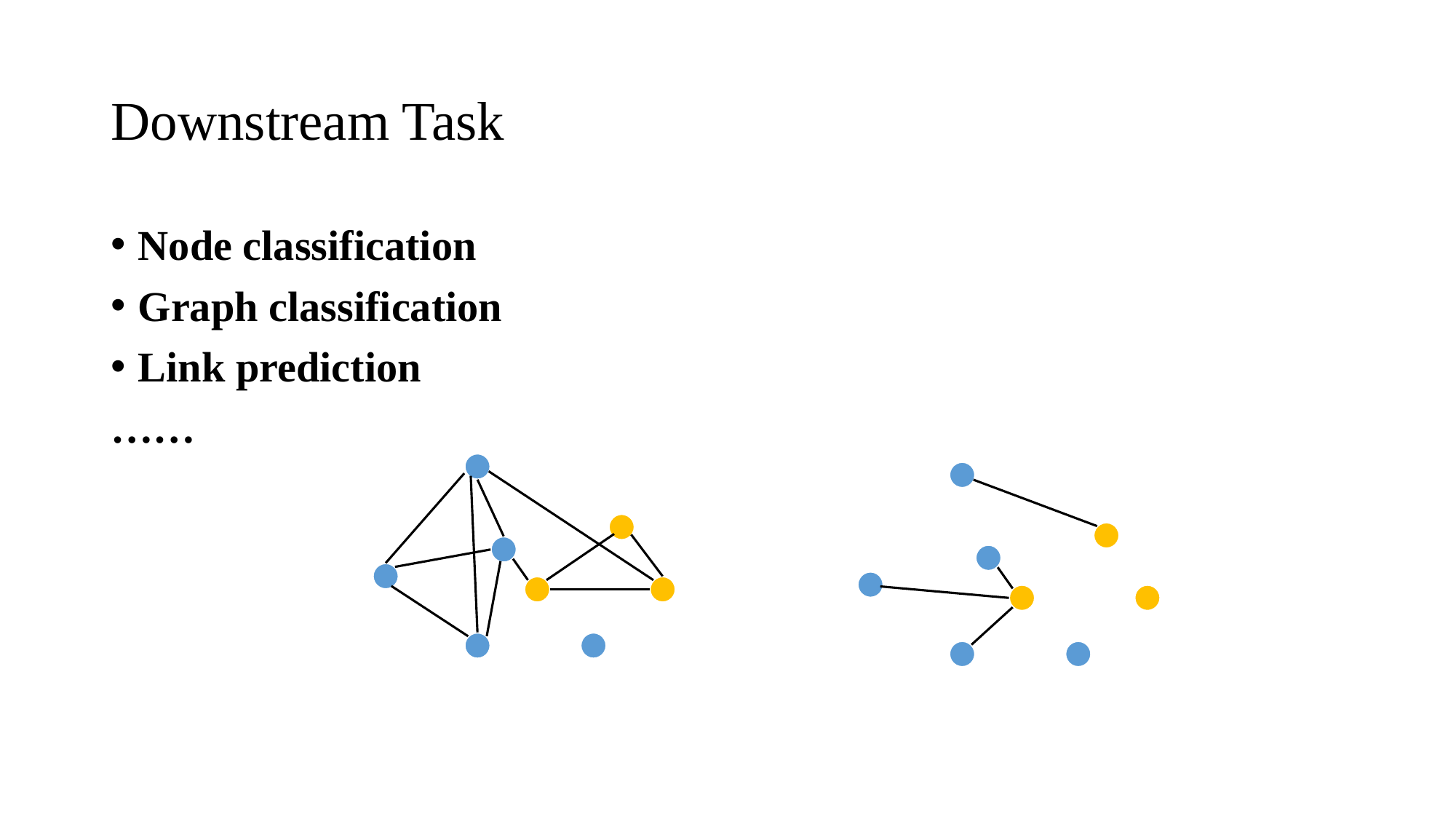

# Downstream Task
Node classification
Graph classification
Link prediction
……